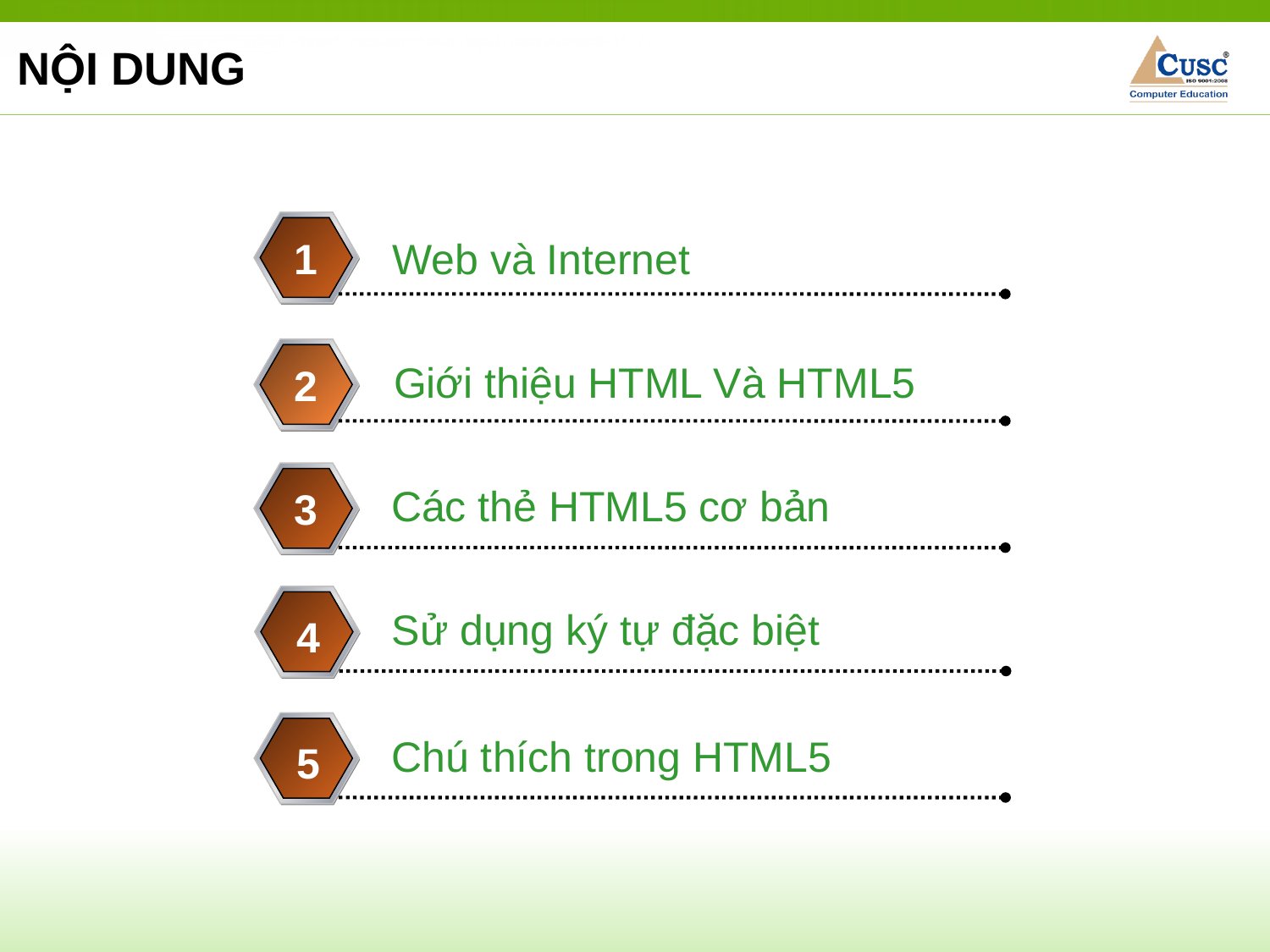

NỘI DUNG

1
Web và Internet

Giới thiệu HTML Và HTML5
2

Các thẻ HTML5 cơ bản
3

Sử dụng ký tự đặc biệt
4

Chú thích trong HTML5
5